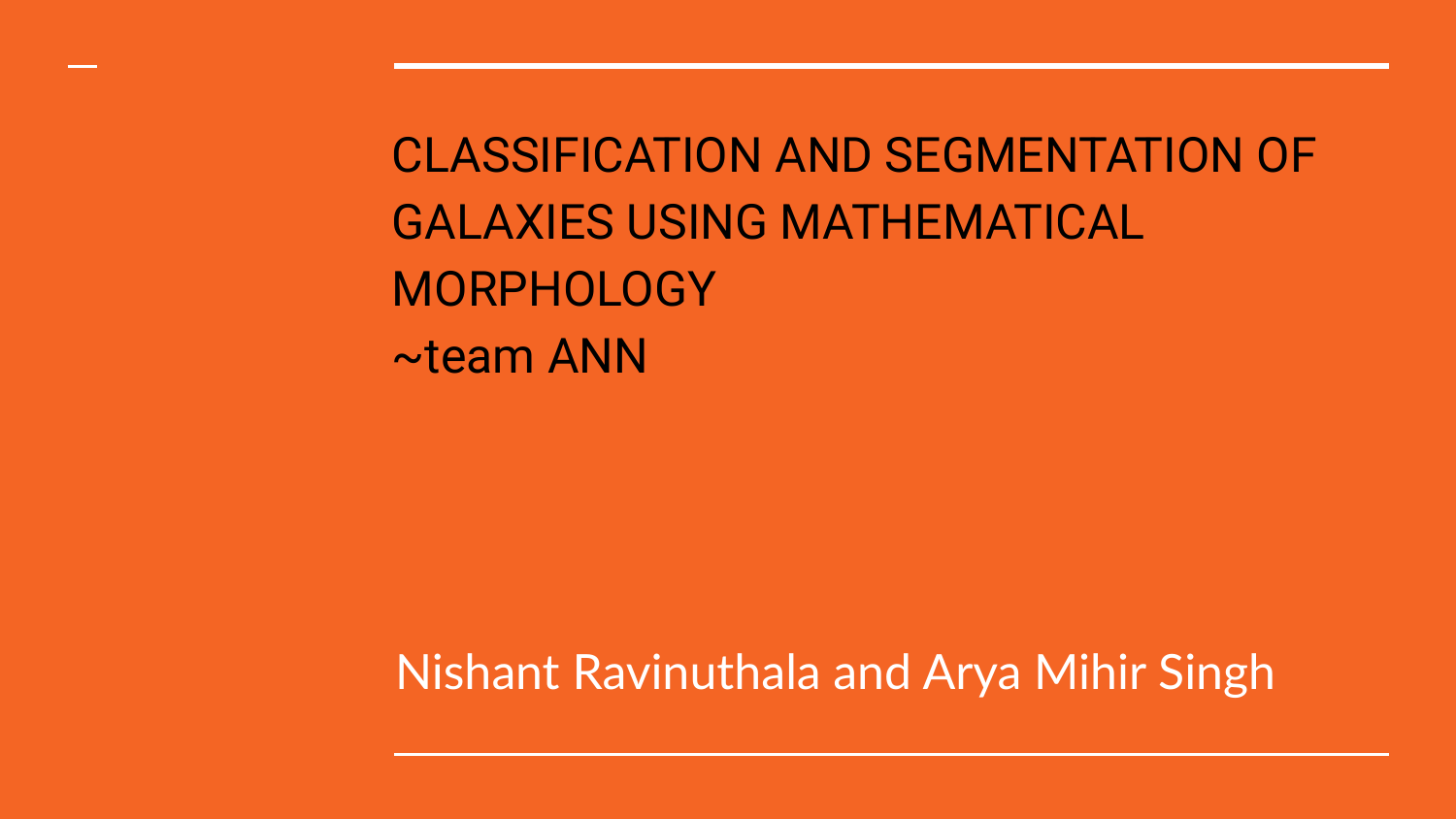

# CLASSIFICATION AND SEGMENTATION OF GALAXIES USING MATHEMATICAL MORPHOLOGY
~team ANN
Nishant Ravinuthala and Arya Mihir Singh